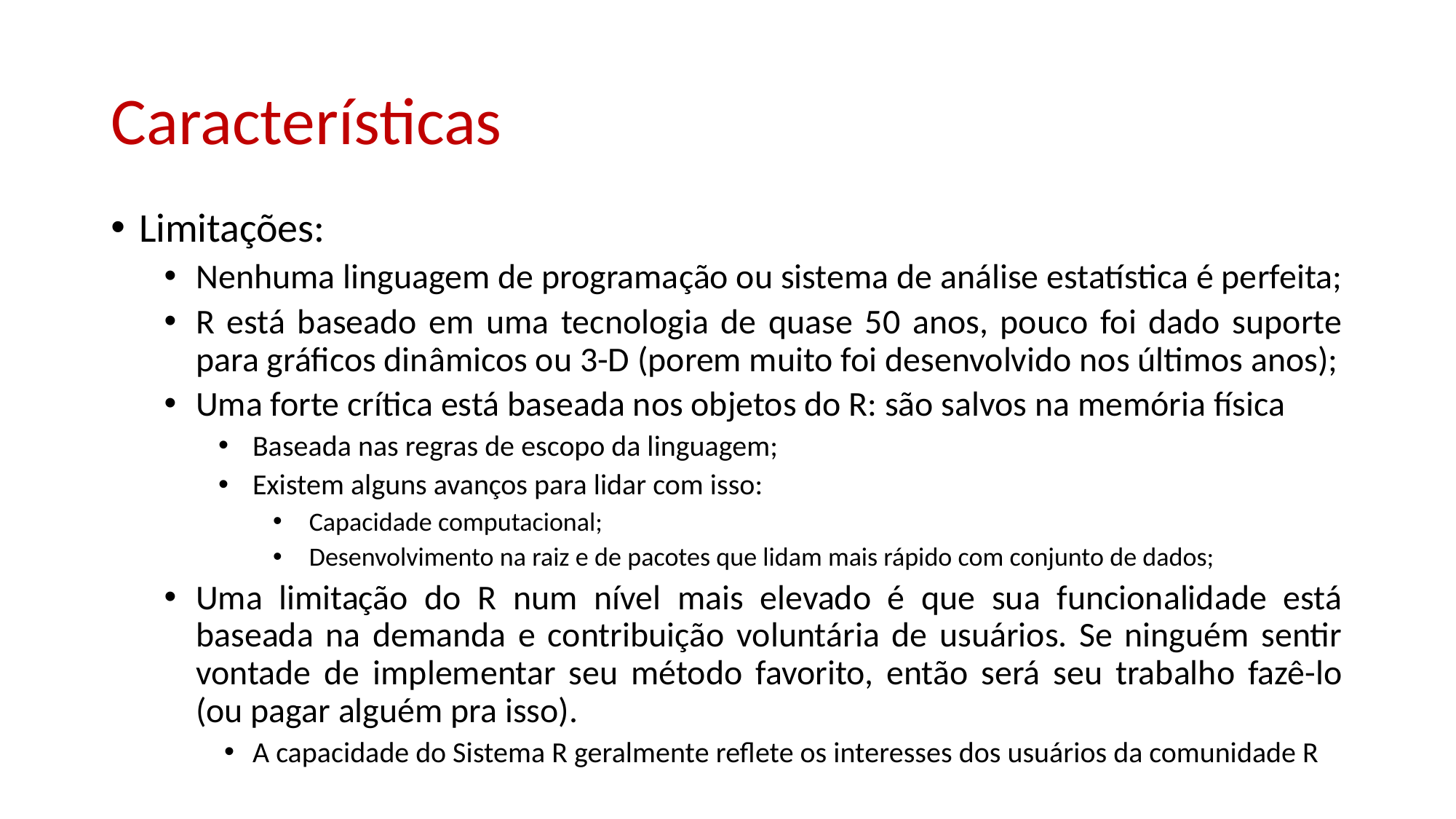

# Características
Limitações:
Nenhuma linguagem de programação ou sistema de análise estatística é perfeita;
R está baseado em uma tecnologia de quase 50 anos, pouco foi dado suporte para gráficos dinâmicos ou 3-D (porem muito foi desenvolvido nos últimos anos);
Uma forte crítica está baseada nos objetos do R: são salvos na memória física
Baseada nas regras de escopo da linguagem;
Existem alguns avanços para lidar com isso:
Capacidade computacional;
Desenvolvimento na raiz e de pacotes que lidam mais rápido com conjunto de dados;
Uma limitação do R num nível mais elevado é que sua funcionalidade está baseada na demanda e contribuição voluntária de usuários. Se ninguém sentir vontade de implementar seu método favorito, então será seu trabalho fazê-lo (ou pagar alguém pra isso).
A capacidade do Sistema R geralmente reflete os interesses dos usuários da comunidade R